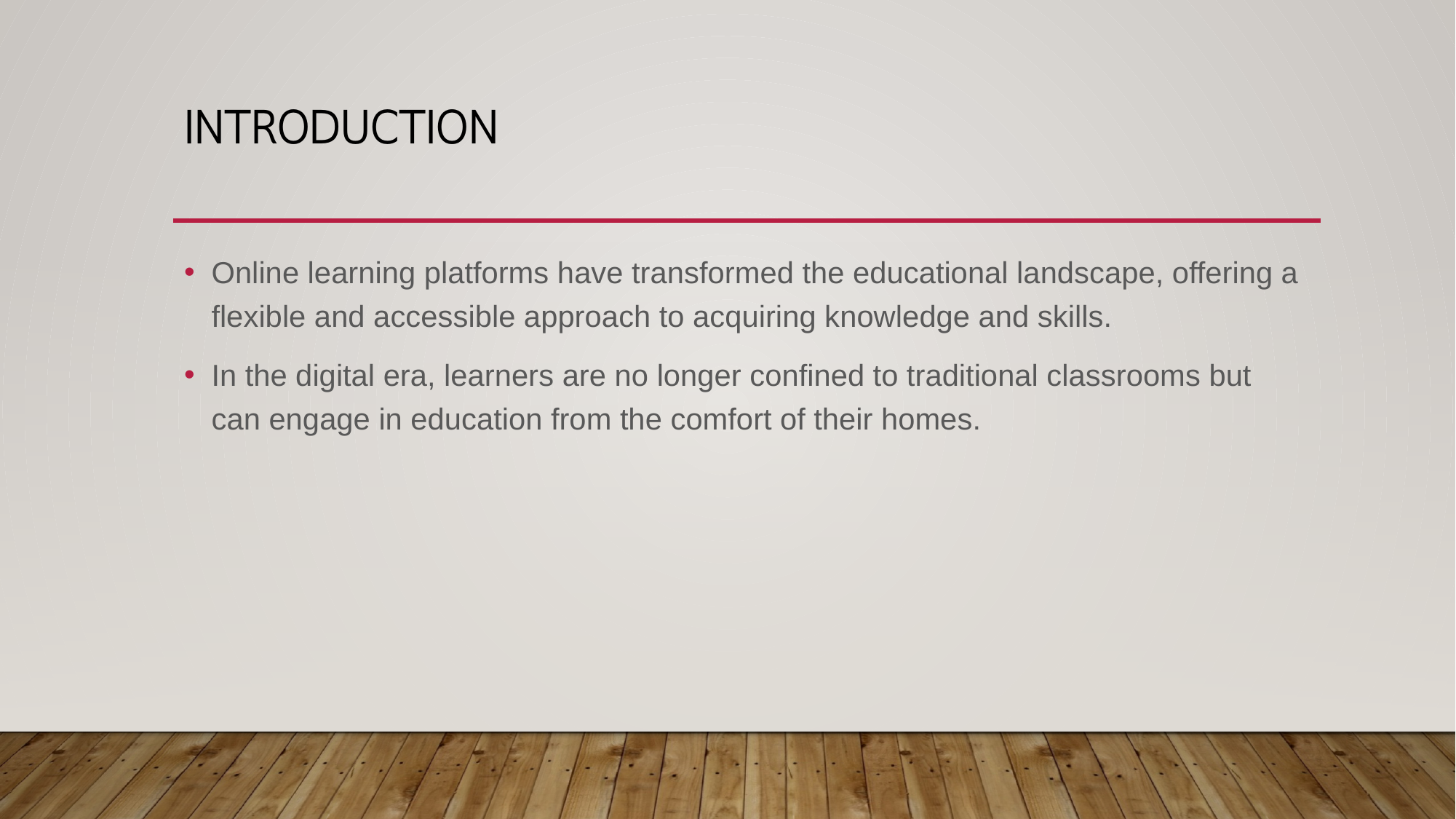

# introduction
Online learning platforms have transformed the educational landscape, offering a flexible and accessible approach to acquiring knowledge and skills.
In the digital era, learners are no longer confined to traditional classrooms but can engage in education from the comfort of their homes.